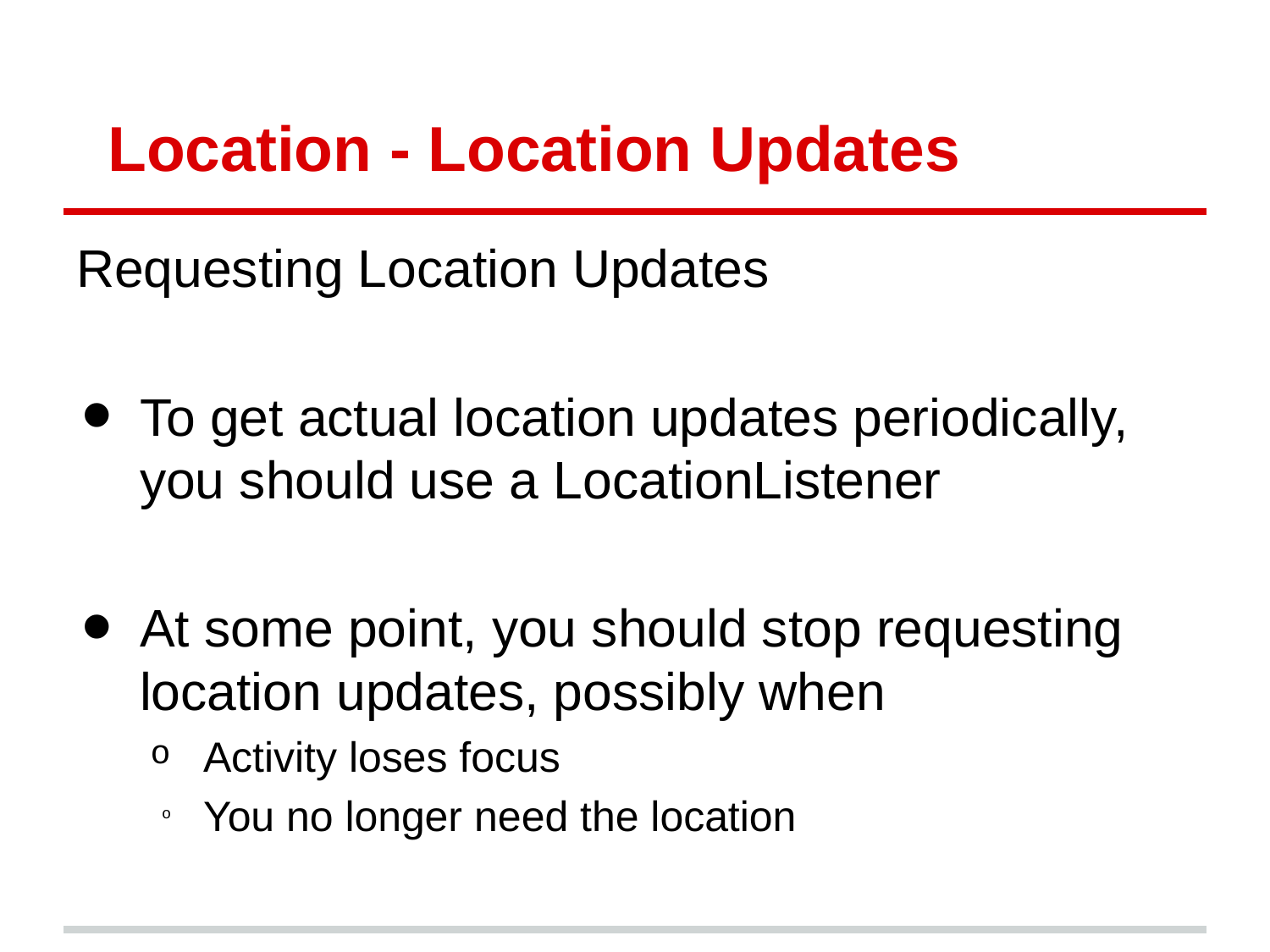

# Location - Location Updates
Requesting Location Updates

To get actual location updates periodically, you should use a LocationListener

At some point, you should stop requesting location updates, possibly when
Activity loses focus
You no longer need the location